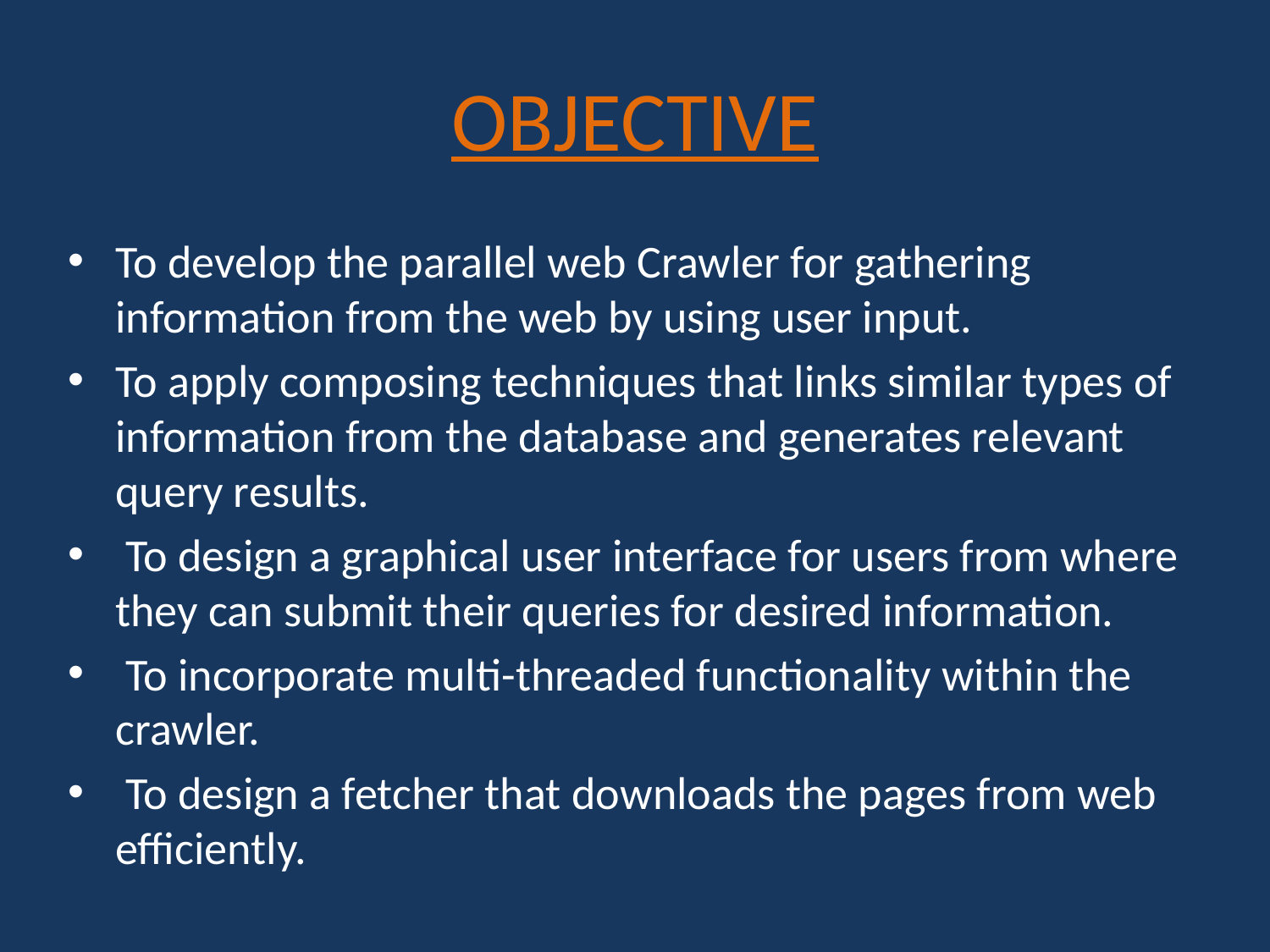

# OBJECTIVE
To develop the parallel web Crawler for gathering information from the web by using user input.
To apply composing techniques that links similar types of information from the database and generates relevant query results.
 To design a graphical user interface for users from where they can submit their queries for desired information.
 To incorporate multi-threaded functionality within the crawler.
 To design a fetcher that downloads the pages from web efficiently.